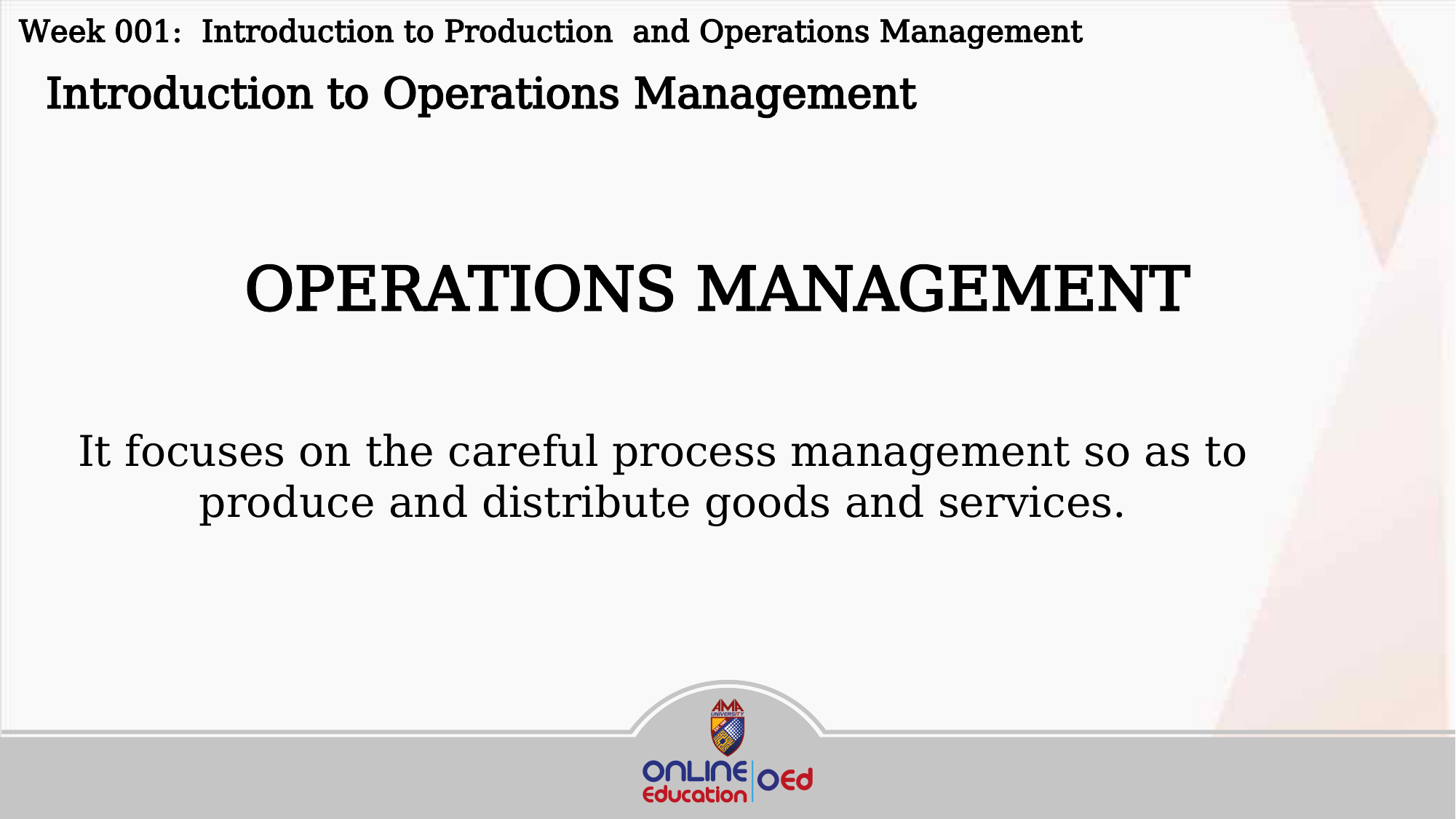

Week 001:  Introduction to Production  and Operations Management
  Introduction to Operations Management
	OPERATIONS MANAGEMENT

It focuses on the careful process management so as to produce and distribute goods and services.